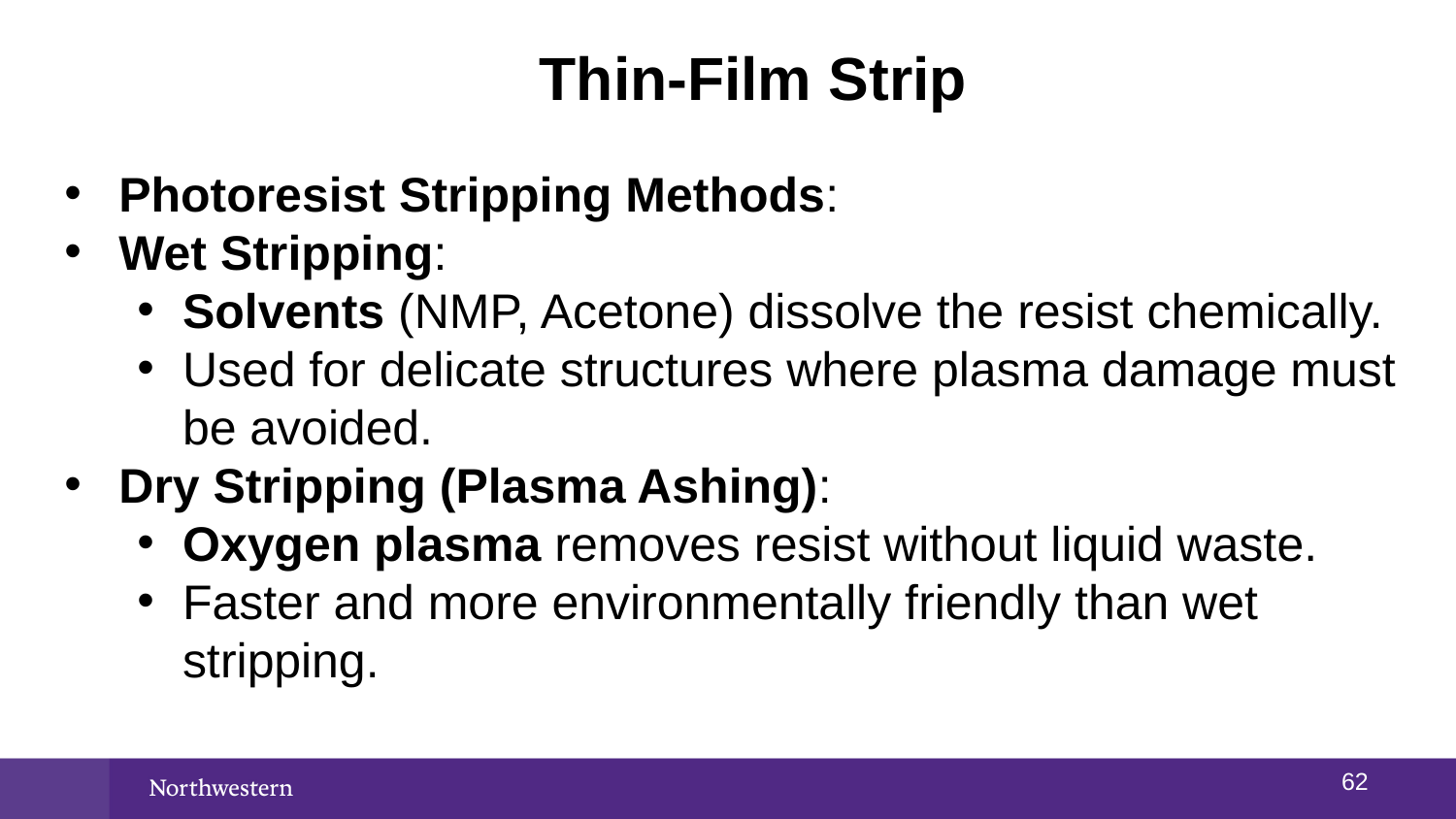

# Thin-Film Strip
Photoresist Stripping Methods:
Wet Stripping:
Solvents (NMP, Acetone) dissolve the resist chemically.
Used for delicate structures where plasma damage must be avoided.
Dry Stripping (Plasma Ashing):
Oxygen plasma removes resist without liquid waste.
Faster and more environmentally friendly than wet stripping.

62